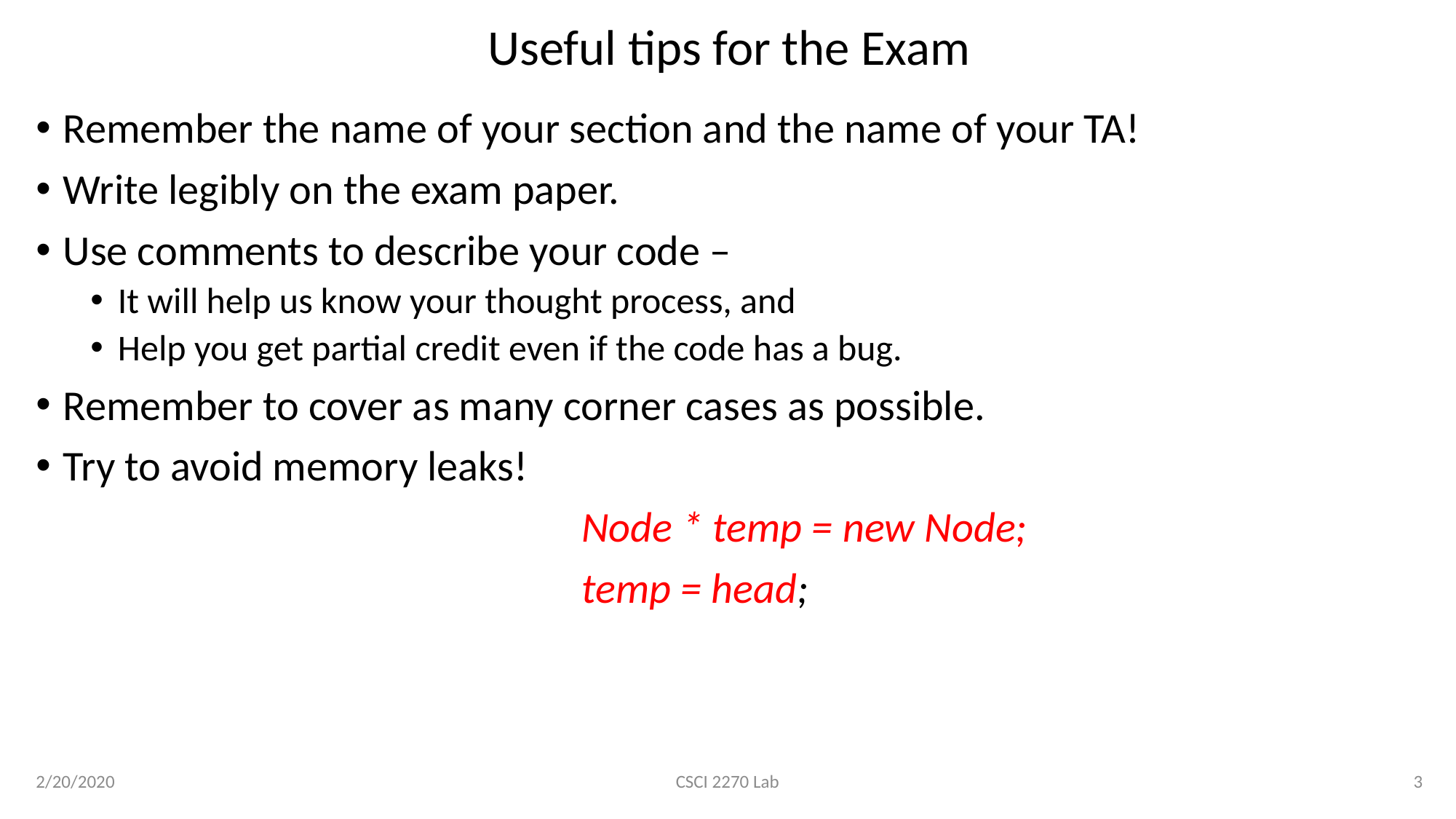

# Useful tips for the Exam
Remember the name of your section and the name of your TA!
Write legibly on the exam paper.
Use comments to describe your code –
It will help us know your thought process, and
Help you get partial credit even if the code has a bug.
Remember to cover as many corner cases as possible.
Try to avoid memory leaks!
					Node * temp = new Node;
					temp = head;

2/20/2020
3
CSCI 2270 Lab